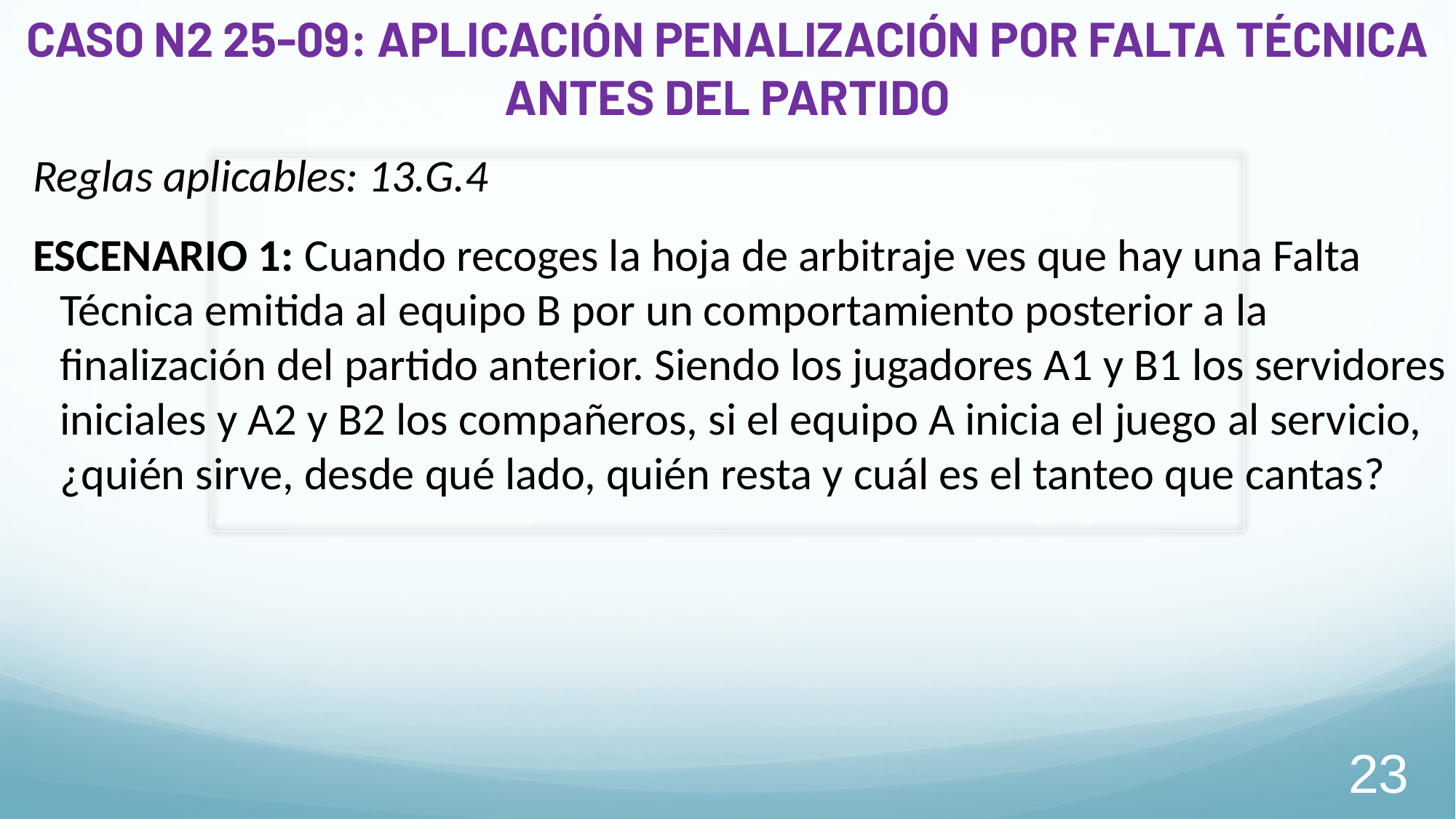

# CASO N2 25-09: APLICACIÓN PENALIZACIÓN POR FALTA TÉCNICA ANTES DEL PARTIDO
Reglas aplicables: 13.G.4
ESCENARIO 1: Cuando recoges la hoja de arbitraje ves que hay una Falta Técnica emitida al equipo B por un comportamiento posterior a la finalización del partido anterior. Siendo los jugadores A1 y B1 los servidores iniciales y A2 y B2 los compañeros, si el equipo A inicia el juego al servicio, ¿quién sirve, desde qué lado, quién resta y cuál es el tanteo que cantas?
23